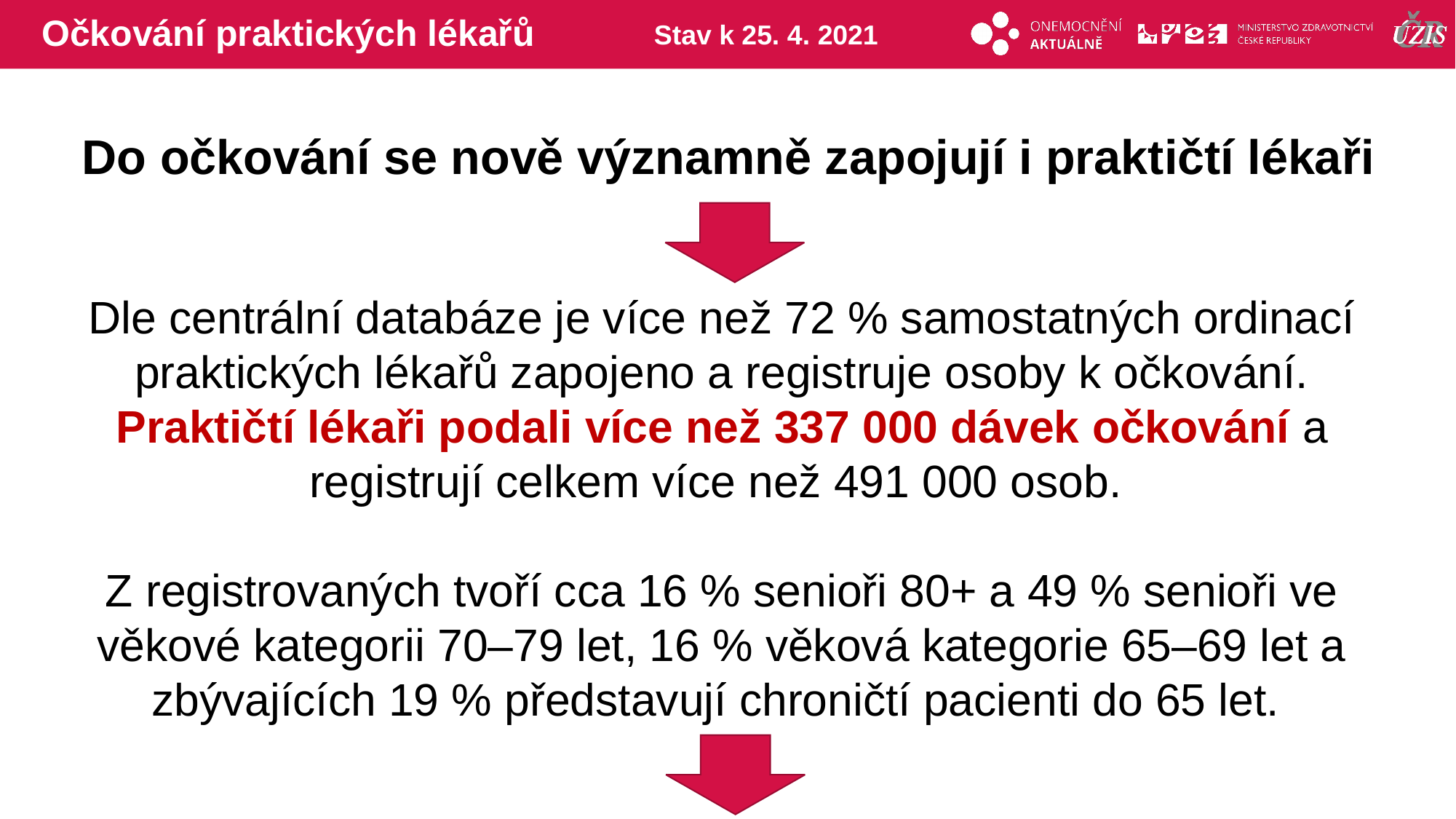

# Očkování praktických lékařů
Stav k 25. 4. 2021
Do očkování se nově významně zapojují i praktičtí lékaři

Dle centrální databáze je více než 72 % samostatných ordinací praktických lékařů zapojeno a registruje osoby k očkování. Praktičtí lékaři podali více než 337 000 dávek očkování a registrují celkem více než 491 000 osob.

Z registrovaných tvoří cca 16 % senioři 80+ a 49 % senioři ve věkové kategorii 70–79 let, 16 % věková kategorie 65–69 let a zbývajících 19 % představují chroničtí pacienti do 65 let.